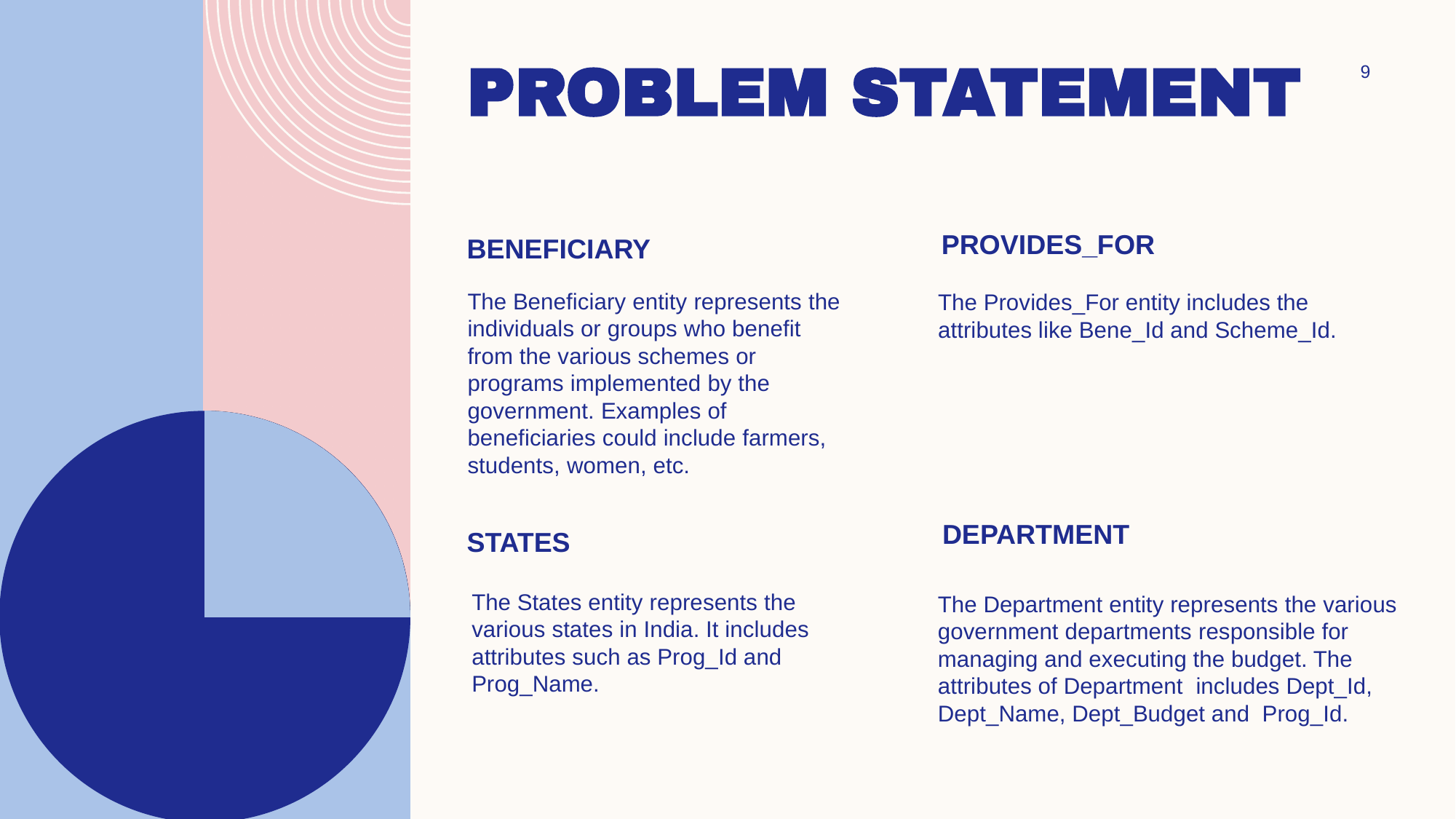

# Problem statement
9
Provides_for
beneficiary
The Beneficiary entity represents the individuals or groups who benefit from the various schemes or programs implemented by the government. Examples of          beneficiaries could include farmers, students, women, etc.
The Provides_For entity includes the attributes like Bene_Id and Scheme_Id.
department
states
The States entity represents the various states in India. It includes attributes such as Prog_Id and Prog_Name.
The Department entity represents the various government departments responsible for managing and executing the budget. The attributes of Department  includes Dept_Id, Dept_Name, Dept_Budget and  Prog_Id.